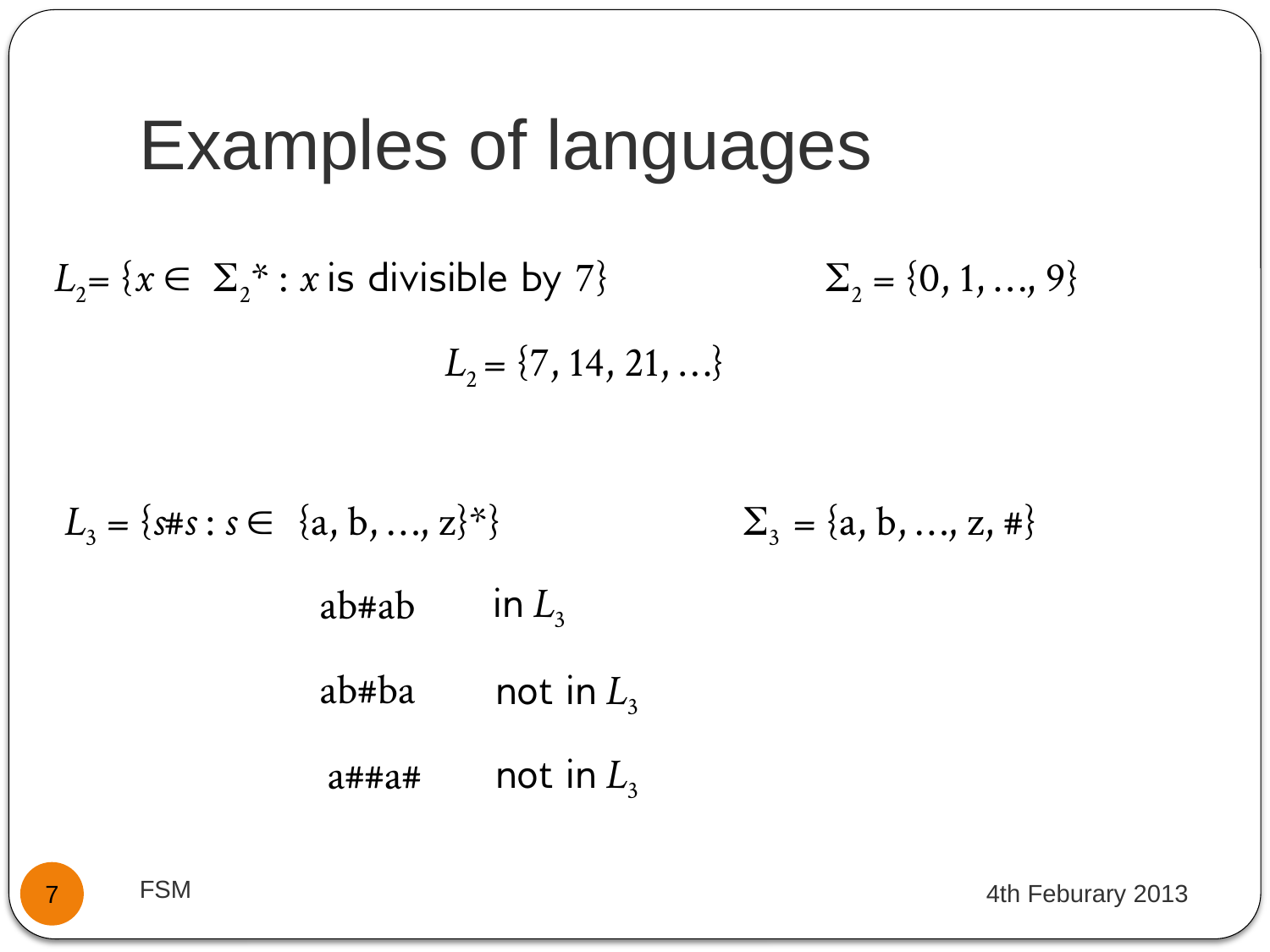

# Examples of languages
L2= {x ∈ Σ2* : x is divisible by 7}
Σ2 = {0, 1, …, 9}
 L2 = {7, 14, 21, …}
L3 = {s#s : s ∈ {a, b, …, z}*}
Σ3 = {a, b, …, z, #}
in L3
ab#ab
ab#ba
not in L3
not in L3
a##a#
FSM
4th Feburary 2013
7